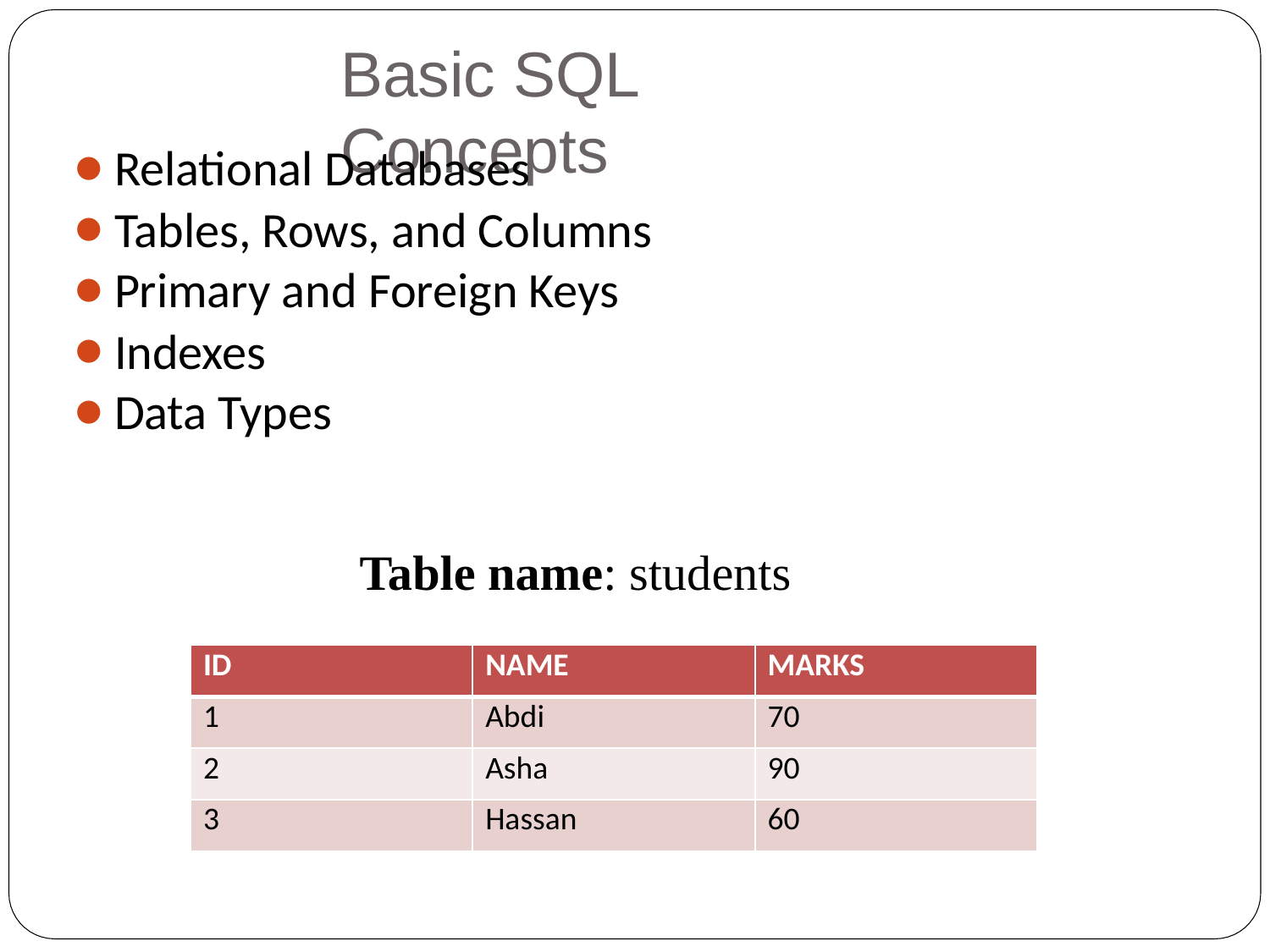

# Basic SQL Concepts
Relational Databases
Tables, Rows, and Columns
Primary and Foreign Keys
Indexes
Data Types
Table name: students
| ID | NAME | MARKS |
| --- | --- | --- |
| 1 | Abdi | 70 |
| 2 | Asha | 90 |
| 3 | Hassan | 60 |